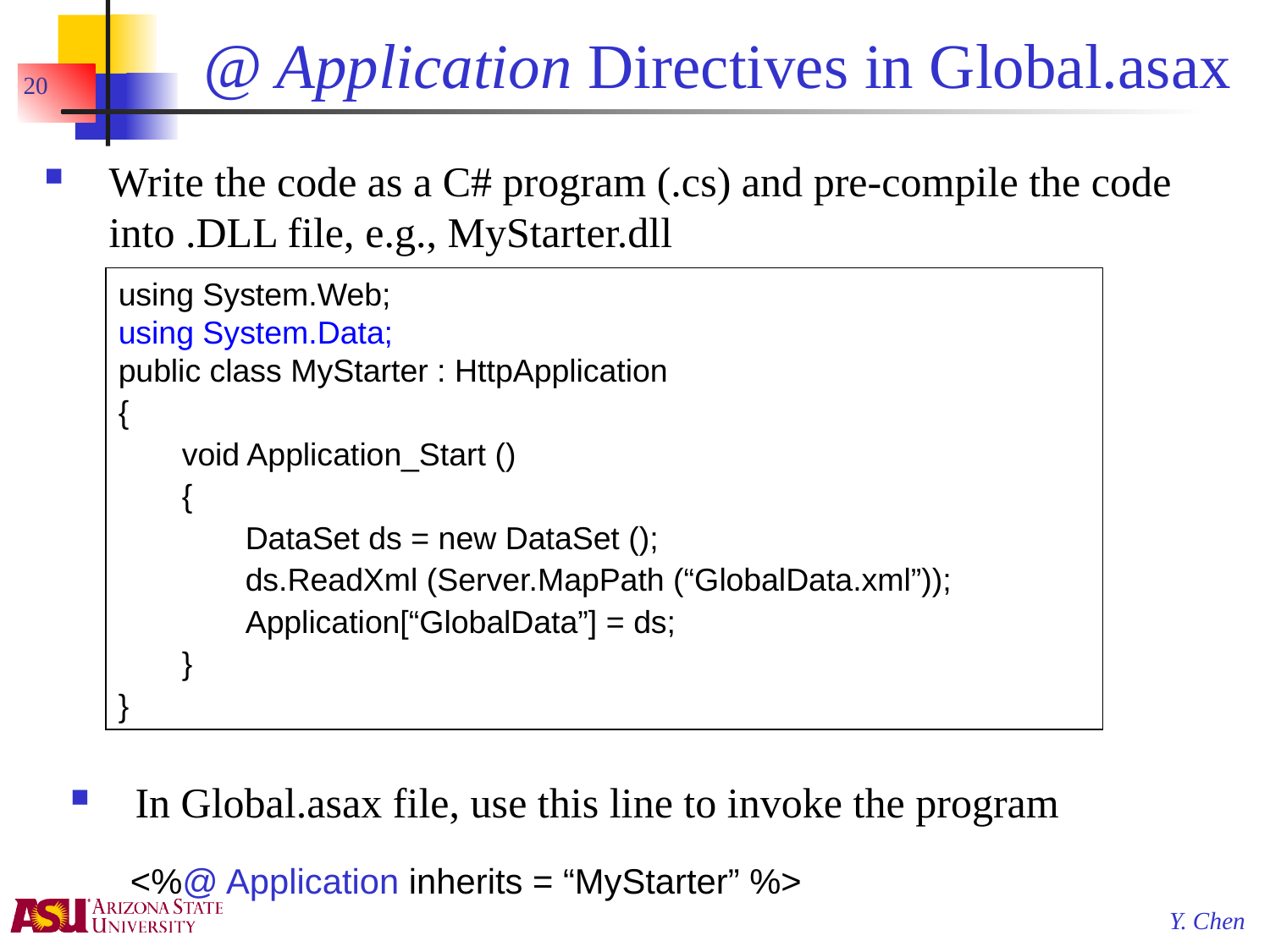

# @ Application Directives in Global.asax
20
Write the code as a C# program (.cs) and pre-compile the code into .DLL file, e.g., MyStarter.dll
using System.Web;
using System.Data;
public class MyStarter : HttpApplication
{
	void Application_Start ()
	{
		DataSet ds = new DataSet ();
		ds.ReadXml (Server.MapPath (“GlobalData.xml”));
		Application[“GlobalData”] = ds;
	}
}

In Global.asax file, use this line to invoke the program
<%@ Application inherits = “MyStarter” %>